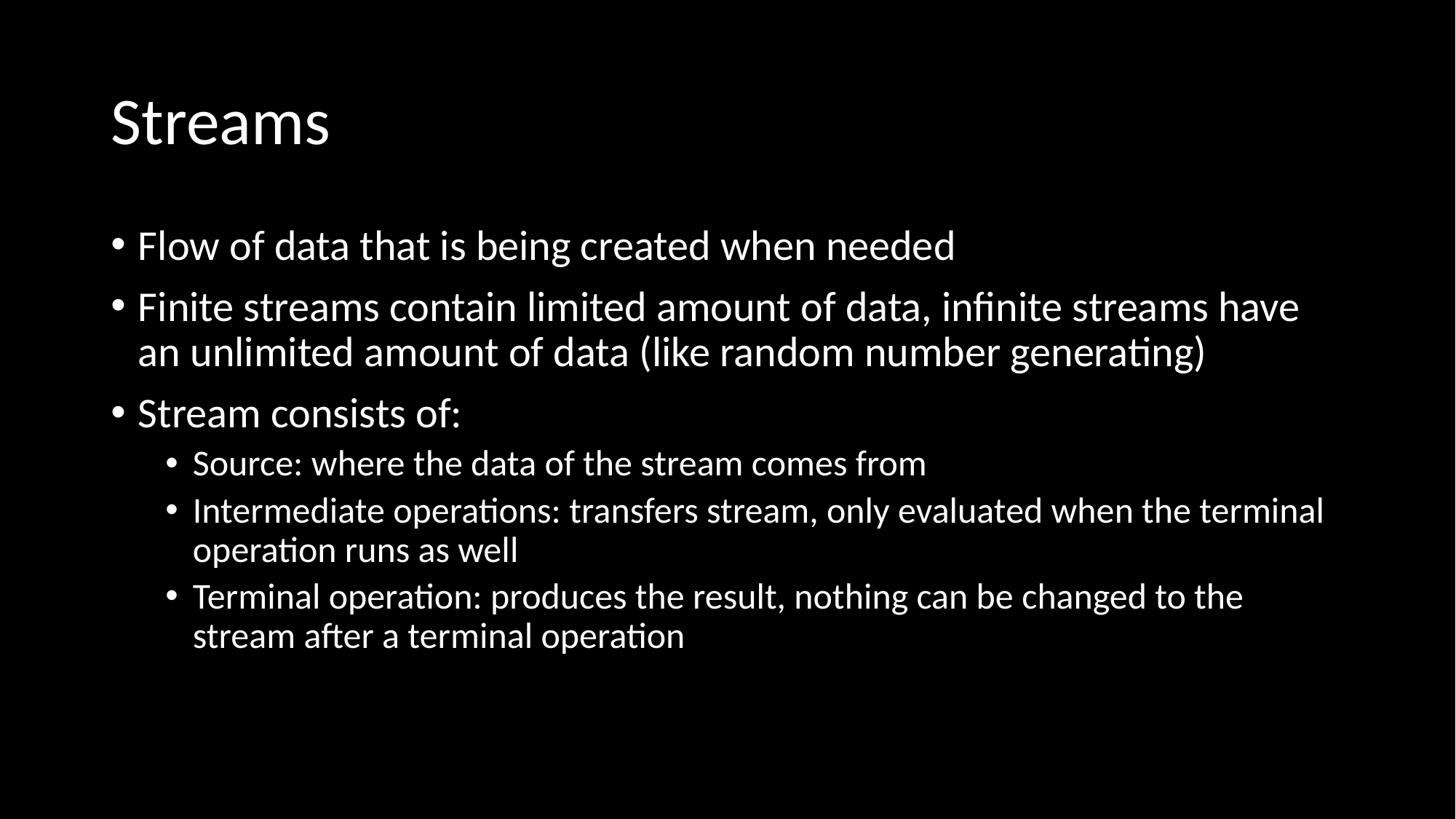

# Streams
Flow of data that is being created when needed
Finite streams contain limited amount of data, infinite streams have an unlimited amount of data (like random number generating)
Stream consists of:
Source: where the data of the stream comes from
Intermediate operations: transfers stream, only evaluated when the terminal operation runs as well
Terminal operation: produces the result, nothing can be changed to the stream after a terminal operation